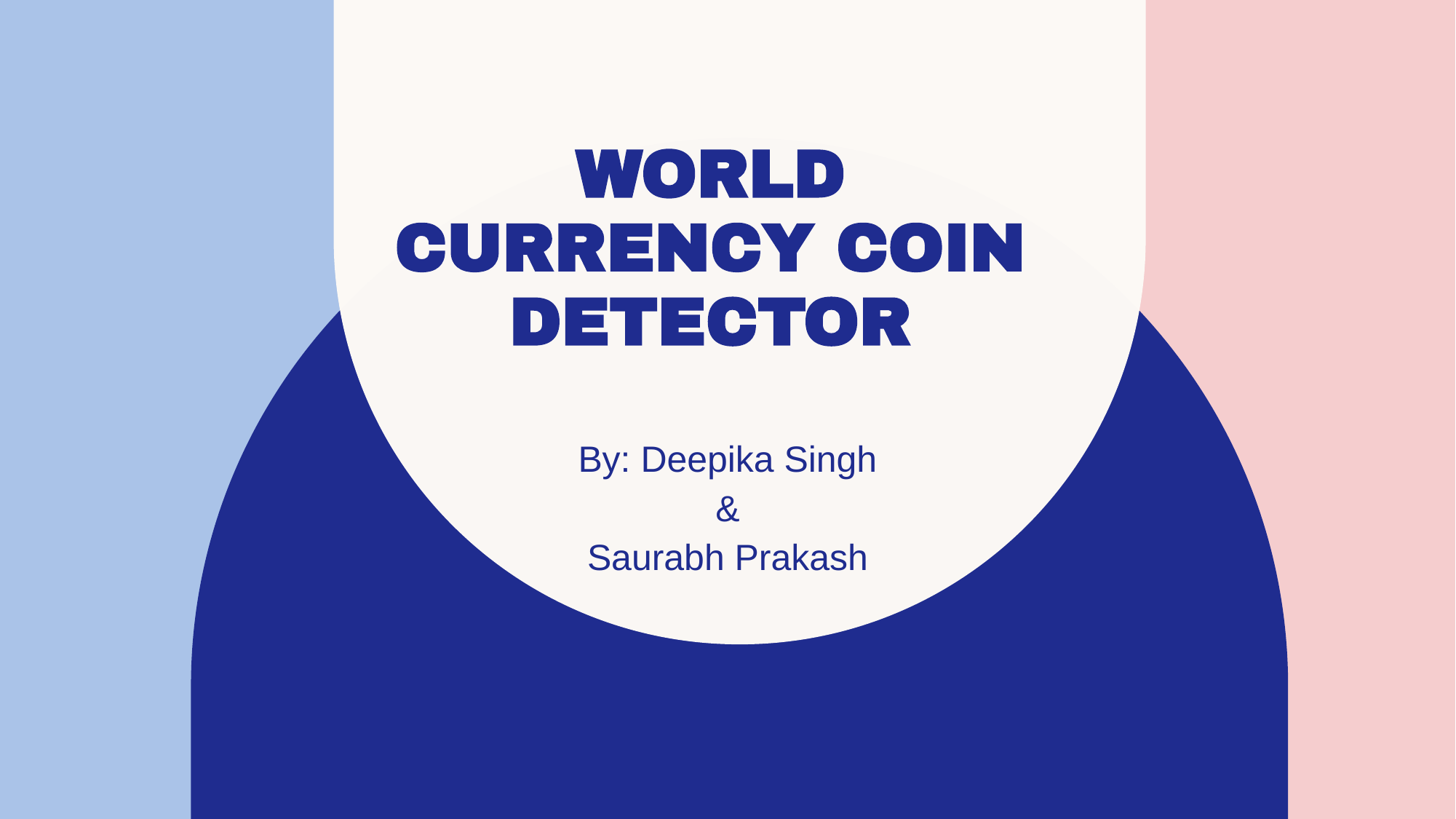

# World currency coin detector
By: Deepika Singh
&
Saurabh Prakash